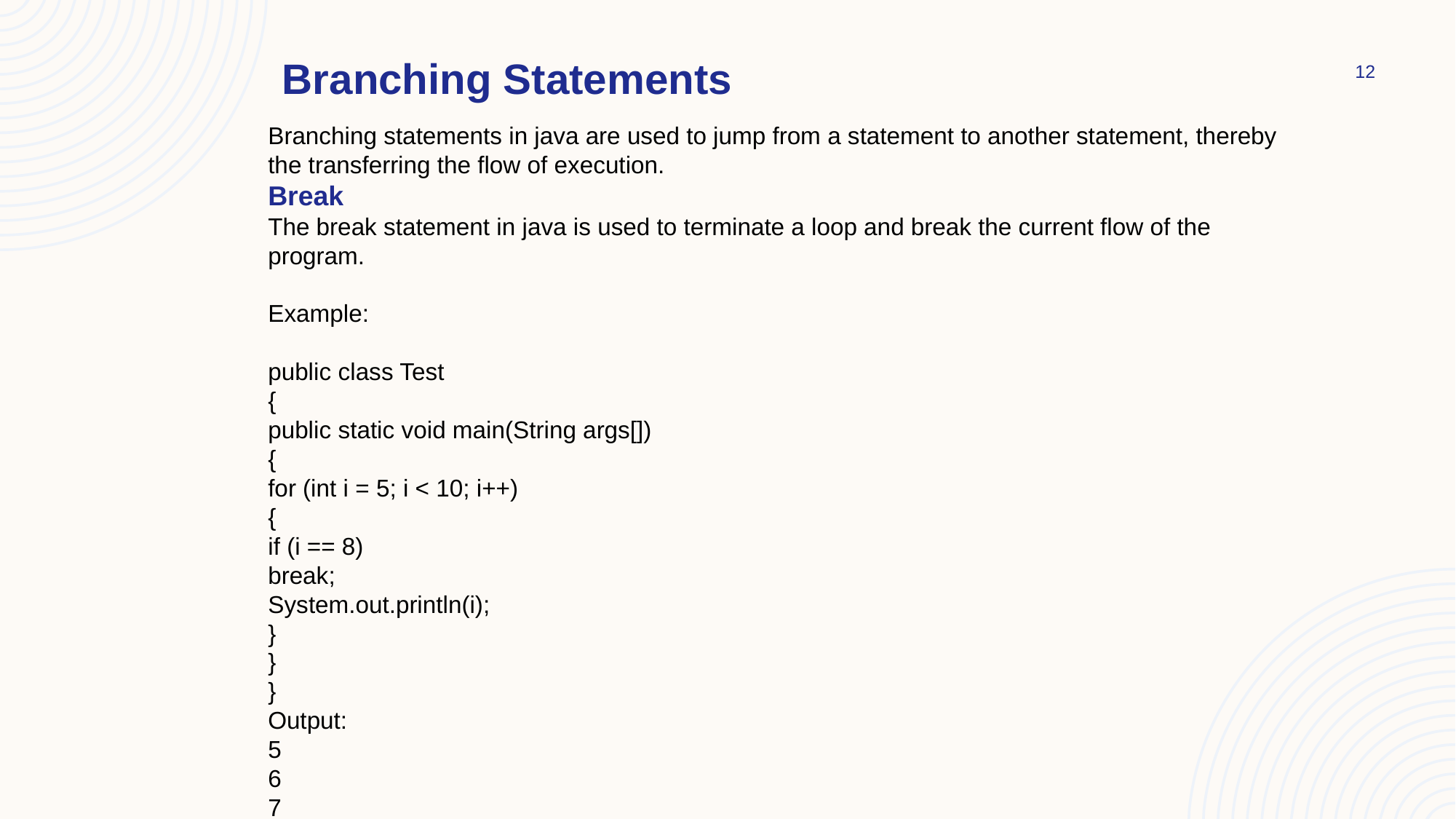

Branching Statements
12
Branching statements in java are used to jump from a statement to another statement, thereby the transferring the flow of execution.
Break
The break statement in java is used to terminate a loop and break the current flow of the program.

Example:

public class Test
{
public static void main(String args[])
{
for (int i = 5; i < 10; i++)
{
if (i == 8)
break;
System.out.println(i);
}
}
}
Output:
5
6
7